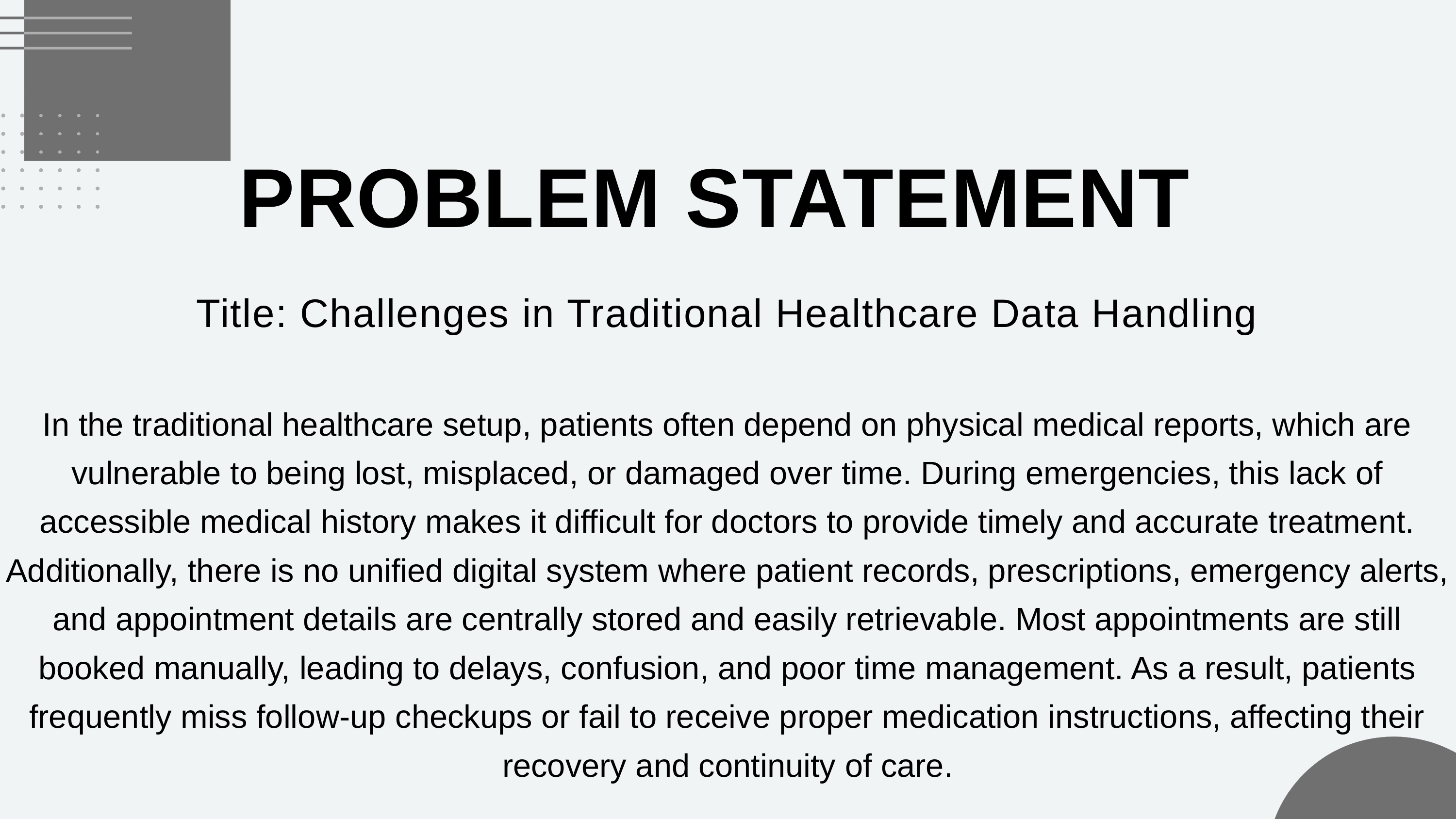

PROBLEM STATEMENT

Title: Challenges in Traditional Healthcare Data Handling

In the traditional healthcare setup, patients often depend on physical medical reports, which are vulnerable to being lost, misplaced, or damaged over time. During emergencies, this lack of accessible medical history makes it difficult for doctors to provide timely and accurate treatment. Additionally, there is no unified digital system where patient records, prescriptions, emergency alerts, and appointment details are centrally stored and easily retrievable. Most appointments are still booked manually, leading to delays, confusion, and poor time management. As a result, patients frequently miss follow-up checkups or fail to receive proper medication instructions, affecting their recovery and continuity of care.